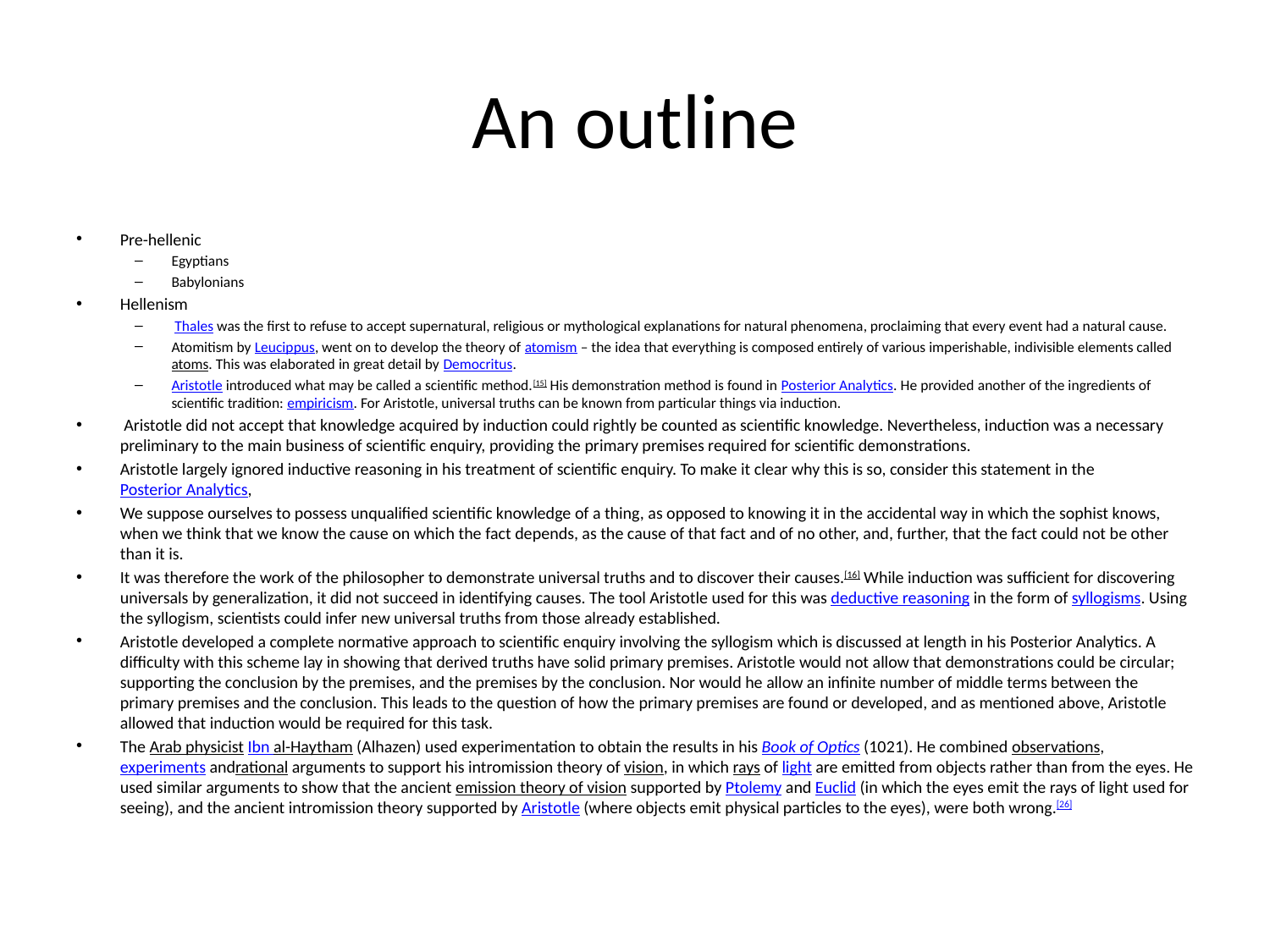

# An outline
Pre-hellenic
Egyptians
Babylonians
Hellenism
 Thales was the first to refuse to accept supernatural, religious or mythological explanations for natural phenomena, proclaiming that every event had a natural cause.
Atomitism by Leucippus, went on to develop the theory of atomism – the idea that everything is composed entirely of various imperishable, indivisible elements called atoms. This was elaborated in great detail by Democritus.
Aristotle introduced what may be called a scientific method.[15] His demonstration method is found in Posterior Analytics. He provided another of the ingredients of scientific tradition: empiricism. For Aristotle, universal truths can be known from particular things via induction.
 Aristotle did not accept that knowledge acquired by induction could rightly be counted as scientific knowledge. Nevertheless, induction was a necessary preliminary to the main business of scientific enquiry, providing the primary premises required for scientific demonstrations.
Aristotle largely ignored inductive reasoning in his treatment of scientific enquiry. To make it clear why this is so, consider this statement in the Posterior Analytics,
We suppose ourselves to possess unqualified scientific knowledge of a thing, as opposed to knowing it in the accidental way in which the sophist knows, when we think that we know the cause on which the fact depends, as the cause of that fact and of no other, and, further, that the fact could not be other than it is.
It was therefore the work of the philosopher to demonstrate universal truths and to discover their causes.[16] While induction was sufficient for discovering universals by generalization, it did not succeed in identifying causes. The tool Aristotle used for this was deductive reasoning in the form of syllogisms. Using the syllogism, scientists could infer new universal truths from those already established.
Aristotle developed a complete normative approach to scientific enquiry involving the syllogism which is discussed at length in his Posterior Analytics. A difficulty with this scheme lay in showing that derived truths have solid primary premises. Aristotle would not allow that demonstrations could be circular; supporting the conclusion by the premises, and the premises by the conclusion. Nor would he allow an infinite number of middle terms between the primary premises and the conclusion. This leads to the question of how the primary premises are found or developed, and as mentioned above, Aristotle allowed that induction would be required for this task.
The Arab physicist Ibn al-Haytham (Alhazen) used experimentation to obtain the results in his Book of Optics (1021). He combined observations, experiments andrational arguments to support his intromission theory of vision, in which rays of light are emitted from objects rather than from the eyes. He used similar arguments to show that the ancient emission theory of vision supported by Ptolemy and Euclid (in which the eyes emit the rays of light used for seeing), and the ancient intromission theory supported by Aristotle (where objects emit physical particles to the eyes), were both wrong.[26]